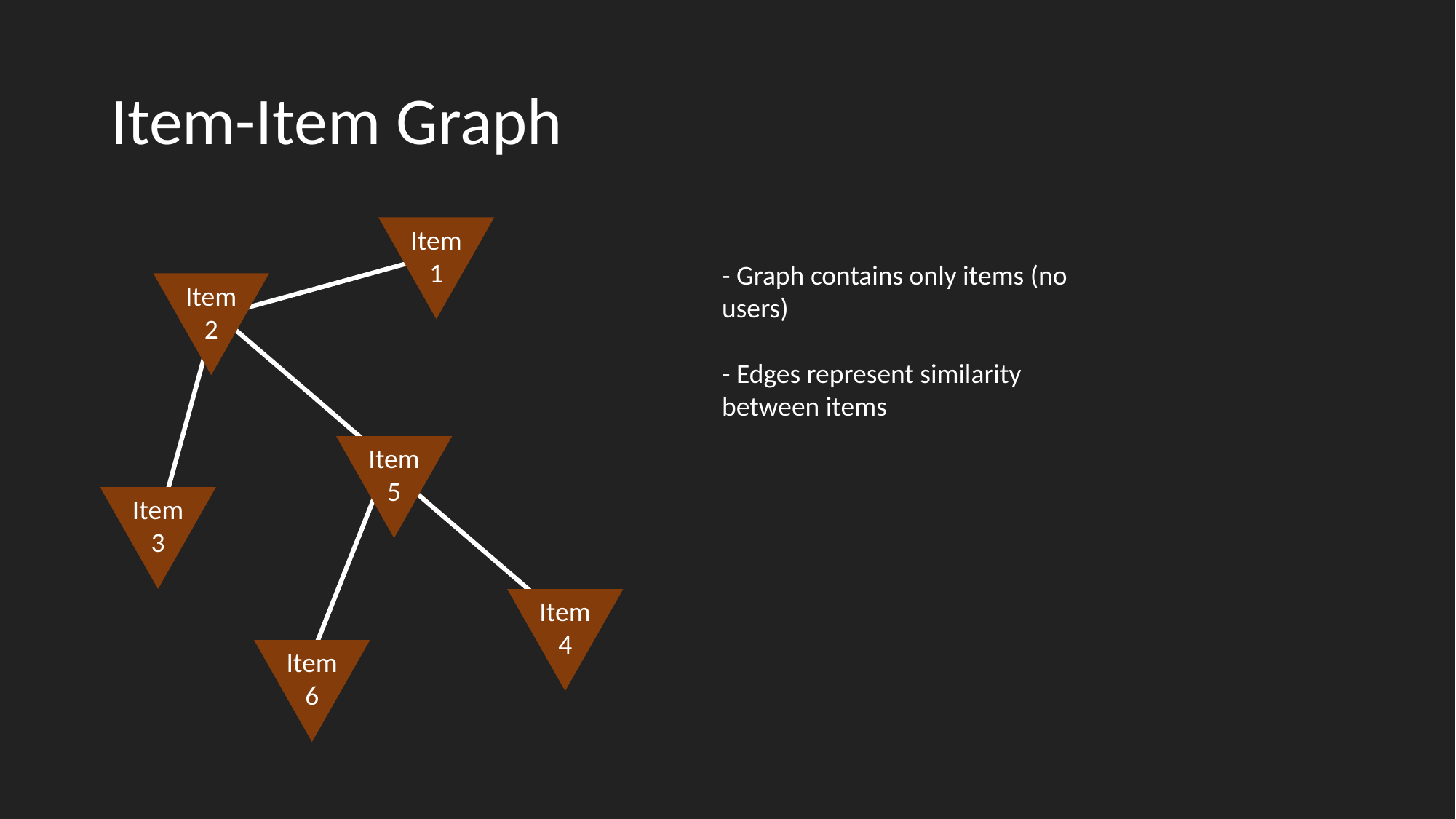

# Item-Item Graph

Item
1
- Graph contains only items (no users)

- Edges represent similarity between items

Item
2

Item
5

Item
3

Item
4

Item
6